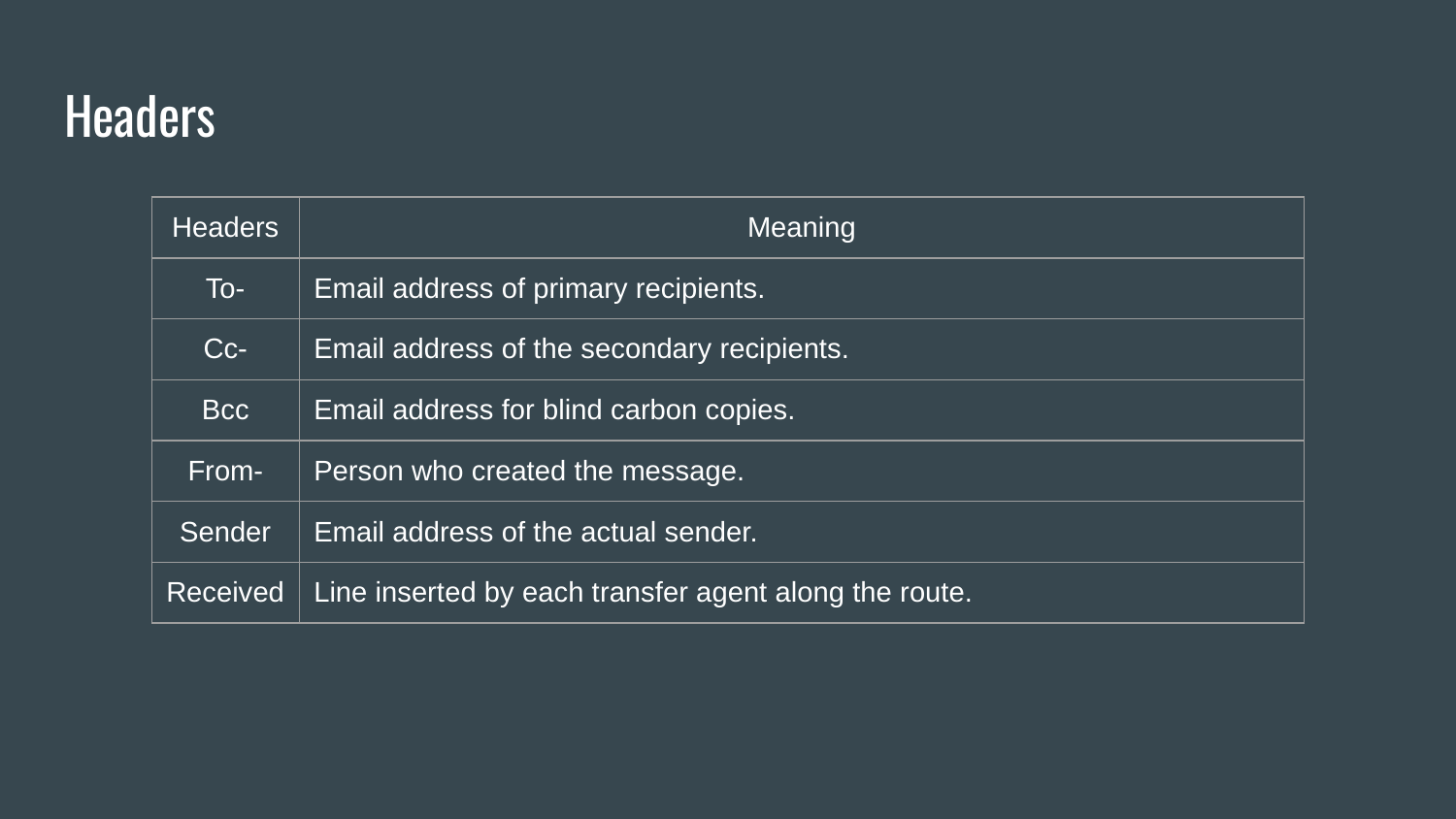

# Headers
| Headers | Meaning |
| --- | --- |
| To- | Email address of primary recipients. |
| Cc- | Email address of the secondary recipients. |
| Bcc | Email address for blind carbon copies. |
| From- | Person who created the message. |
| Sender | Email address of the actual sender. |
| Received | Line inserted by each transfer agent along the route. |